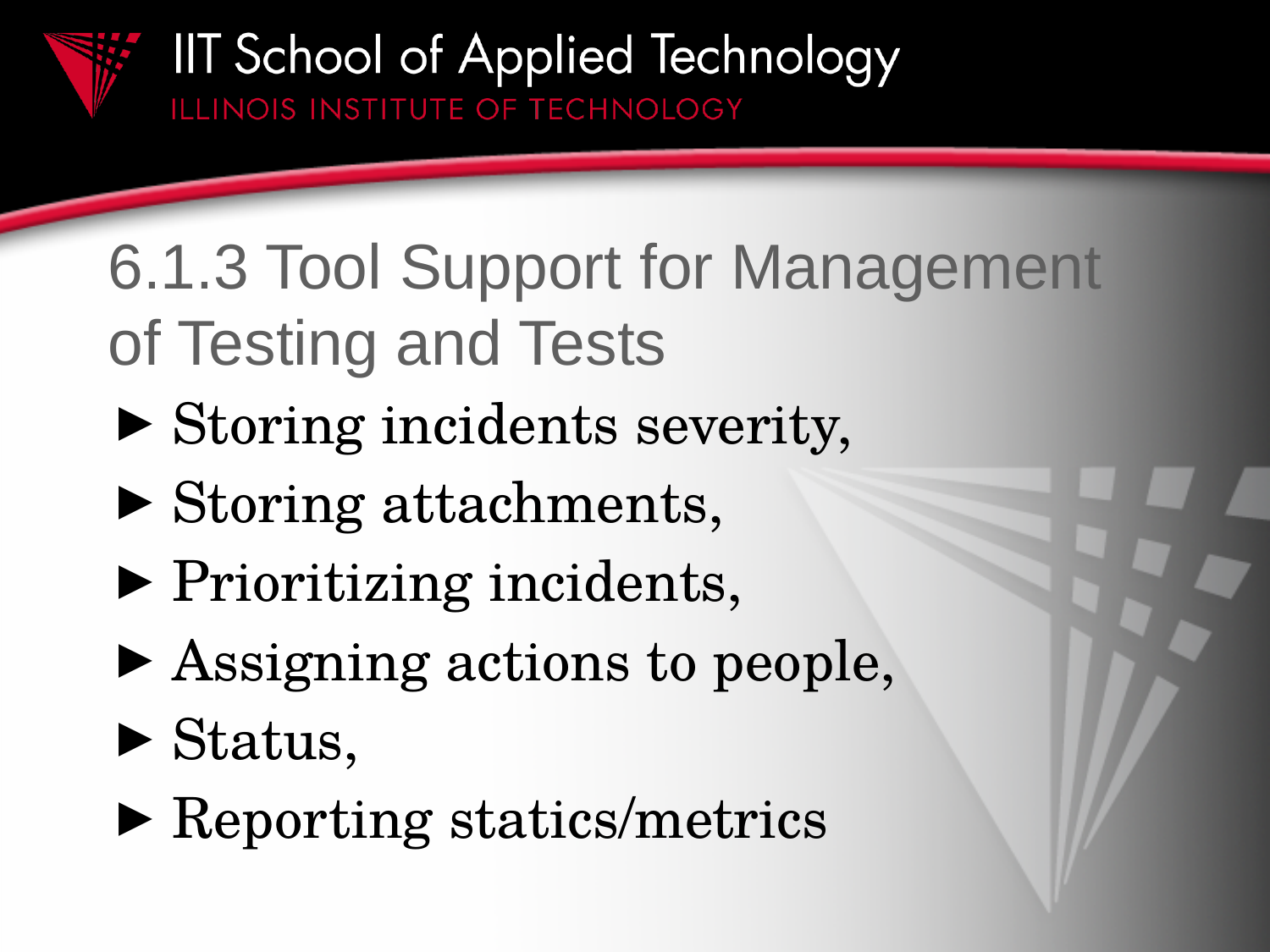

# 6.1.3 Tool Support for Management of Testing and Tests
Storing incidents severity,
Storing attachments,
Prioritizing incidents,
Assigning actions to people,
Status,
Reporting statics/metrics